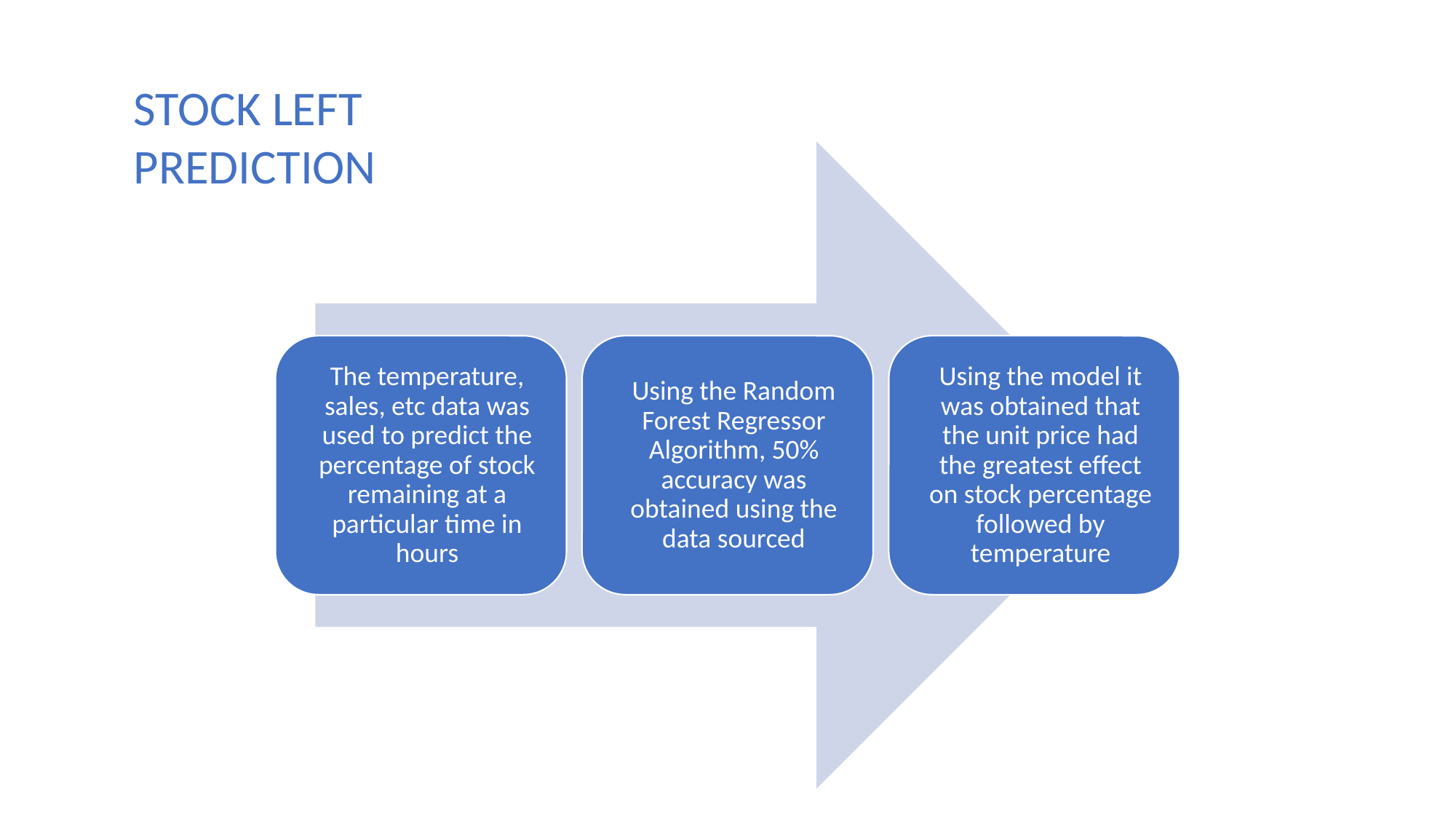

STOCK LEFT PREDICTION
The temperature, sales, etc data was used to predict the percentage of stock remaining at a particular time in hours
Using the Random Forest Regressor Algorithm, 50% accuracy was obtained using the data sourced
Using the model it was obtained that the unit price had the greatest effect on stock percentage followed by temperature